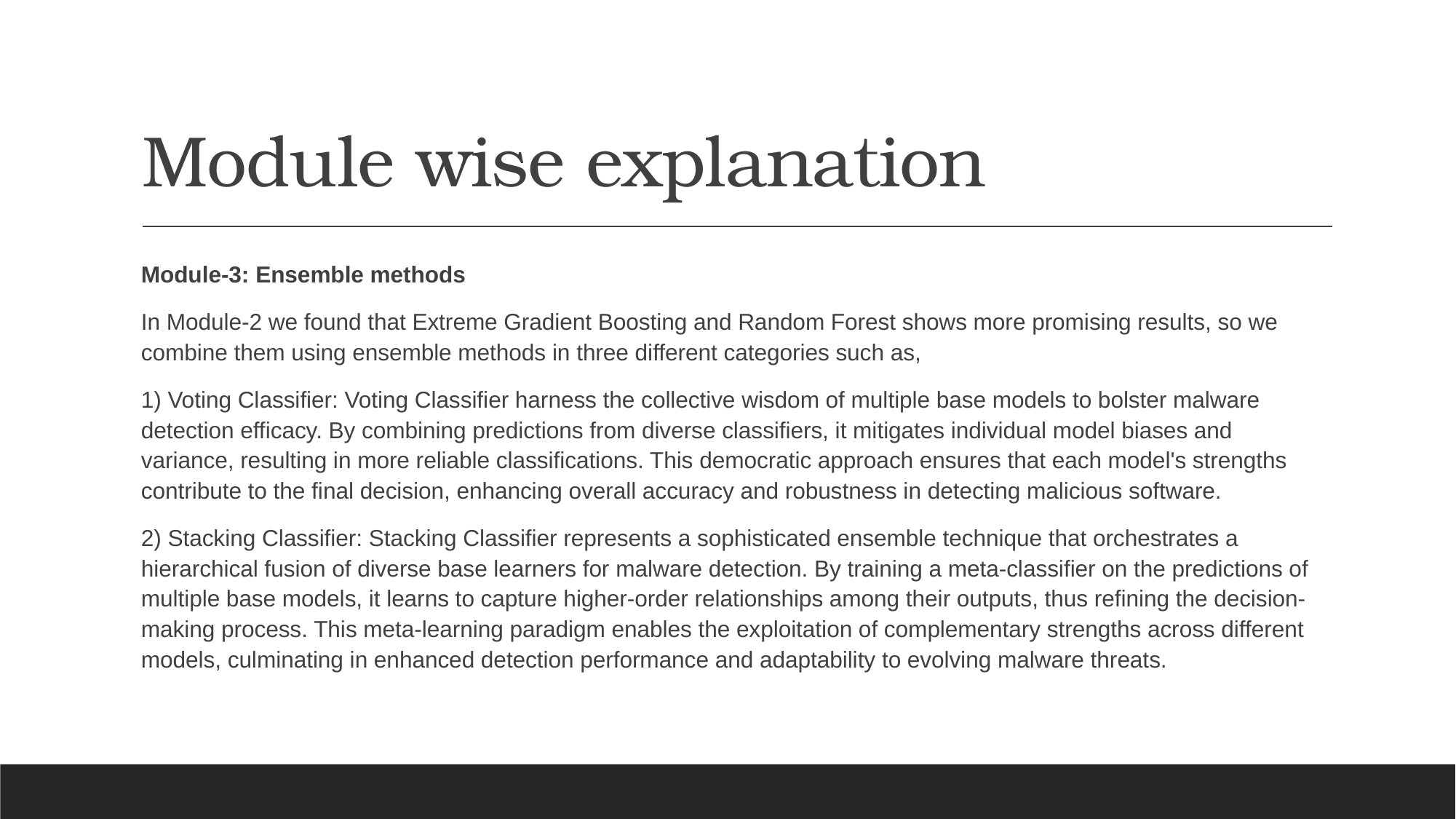

# Module wise explanation
Module-3: Ensemble methods
In Module-2 we found that Extreme Gradient Boosting and Random Forest shows more promising results, so we combine them using ensemble methods in three different categories such as,
1) Voting Classifier: Voting Classifier harness the collective wisdom of multiple base models to bolster malware detection efficacy. By combining predictions from diverse classifiers, it mitigates individual model biases and variance, resulting in more reliable classifications. This democratic approach ensures that each model's strengths contribute to the final decision, enhancing overall accuracy and robustness in detecting malicious software.
2) Stacking Classifier: Stacking Classifier represents a sophisticated ensemble technique that orchestrates a hierarchical fusion of diverse base learners for malware detection. By training a meta-classifier on the predictions of multiple base models, it learns to capture higher-order relationships among their outputs, thus refining the decision-making process. This meta-learning paradigm enables the exploitation of complementary strengths across different models, culminating in enhanced detection performance and adaptability to evolving malware threats.